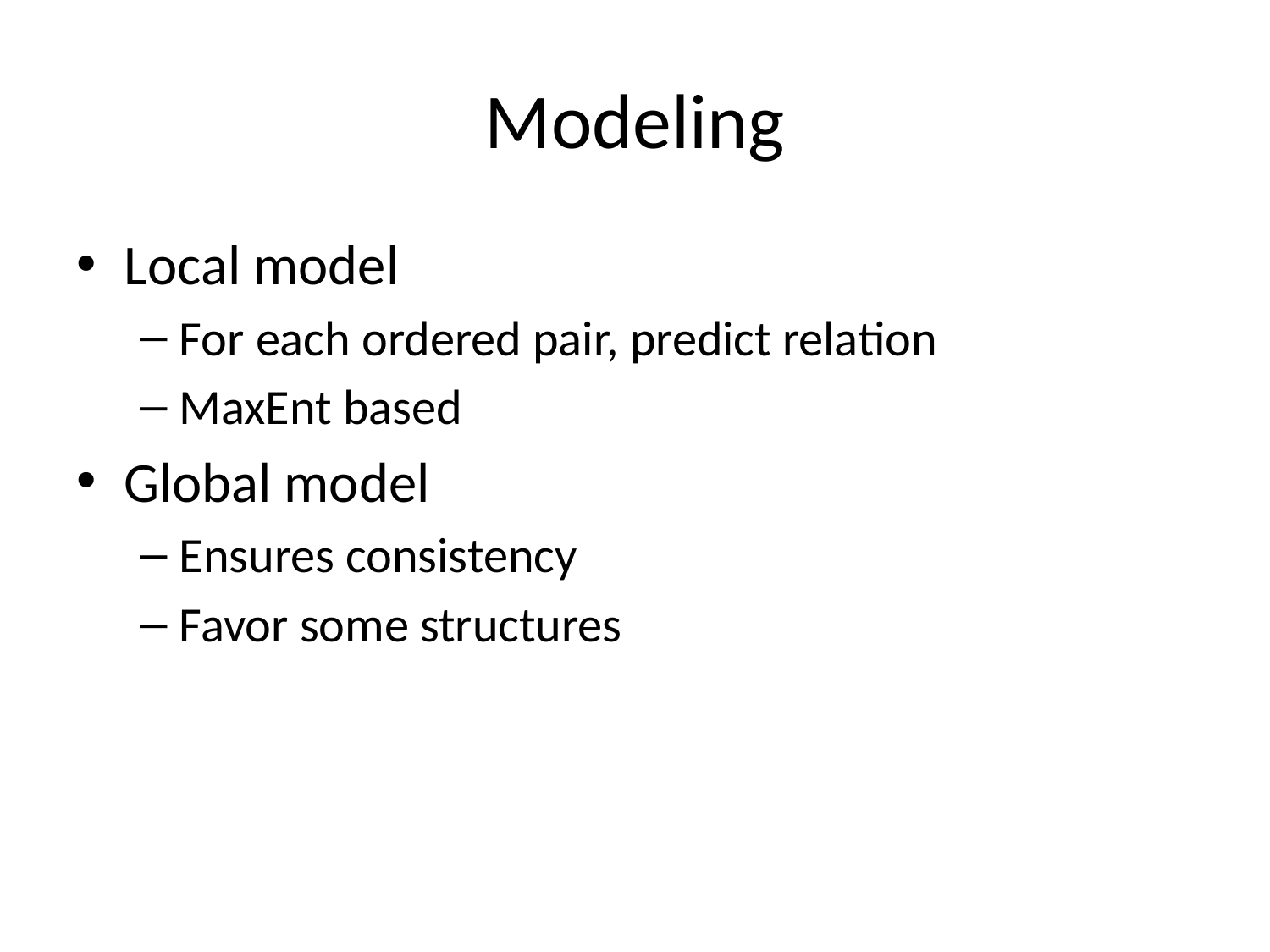

# Modeling
Local model
For each ordered pair, predict relation
MaxEnt based
Global model
Ensures consistency
Favor some structures